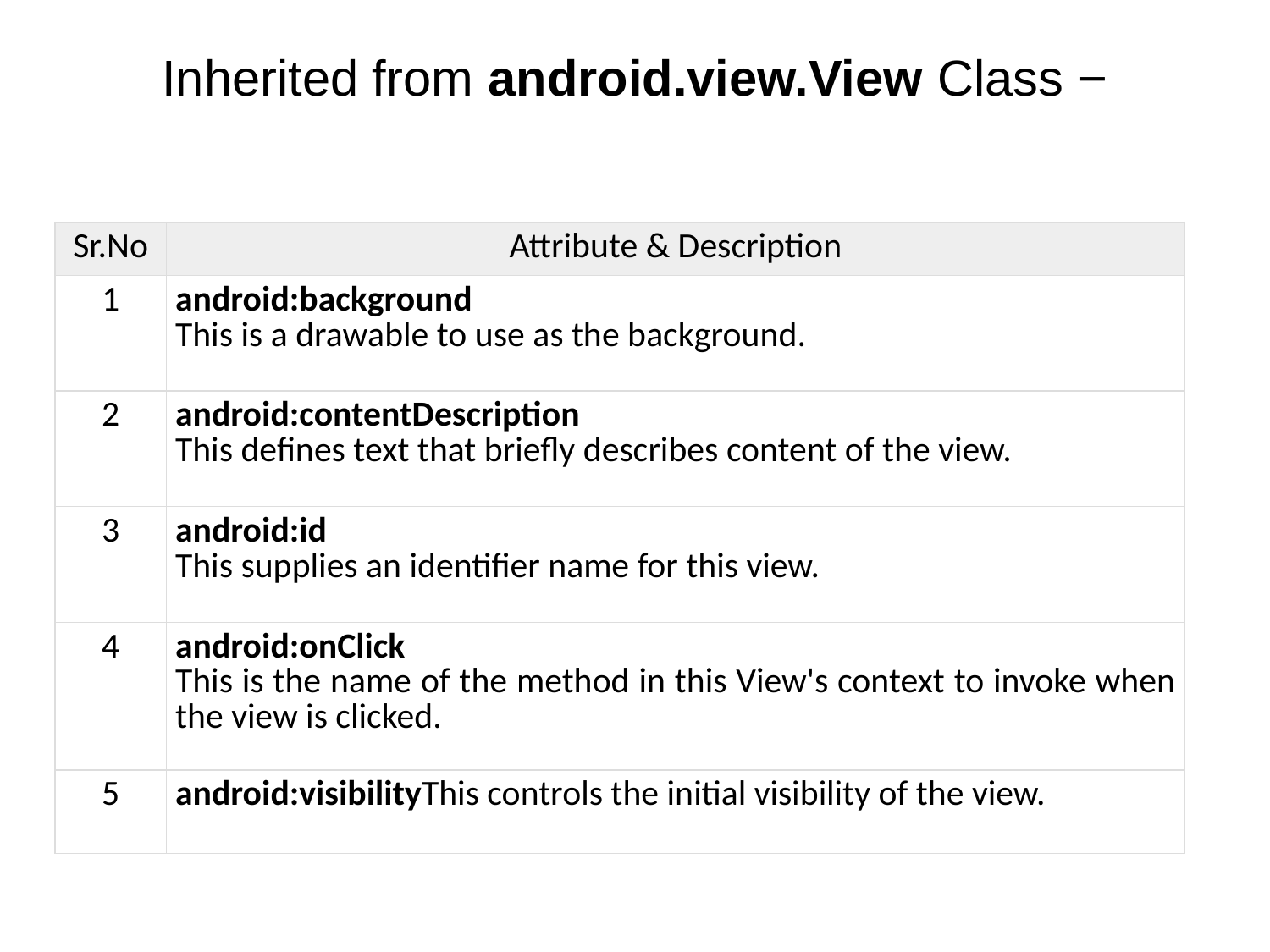

# Inherited from android.view.View Class −

| Sr.No | Attribute & Description |
| --- | --- |
| 1 | android:background This is a drawable to use as the background. |
| 2 | android:contentDescription This defines text that briefly describes content of the view. |
| 3 | android:id This supplies an identifier name for this view. |
| 4 | android:onClick This is the name of the method in this View's context to invoke when the view is clicked. |
| 5 | android:visibilityThis controls the initial visibility of the view. |